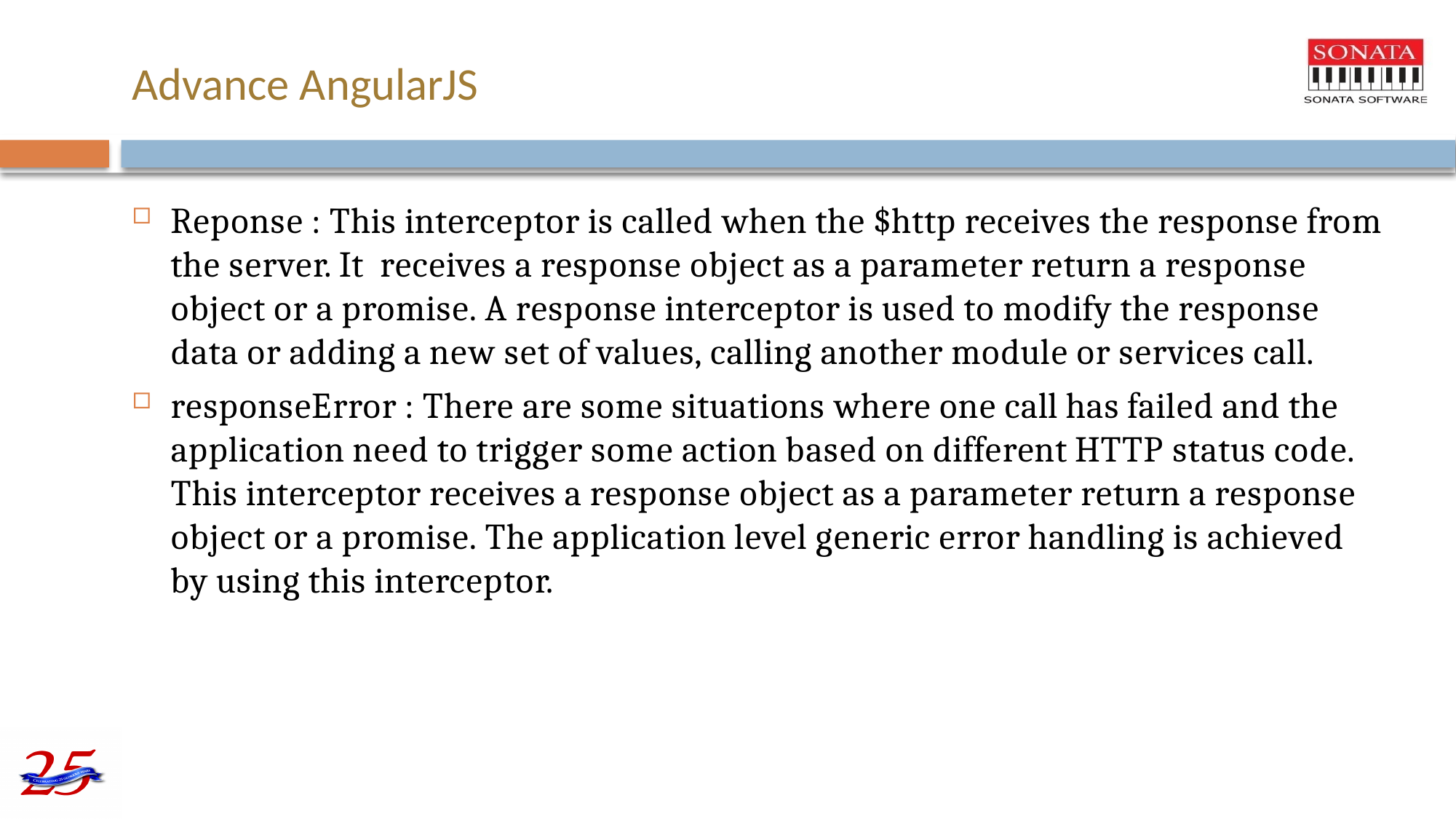

# Advance AngularJS
Reponse : This interceptor is called when the $http receives the response from the server. It  receives a response object as a parameter return a response object or a promise. A response interceptor is used to modify the response data or adding a new set of values, calling another module or services call.
responseError : There are some situations where one call has failed and the application need to trigger some action based on different HTTP status code. This interceptor receives a response object as a parameter return a response object or a promise. The application level generic error handling is achieved by using this interceptor.